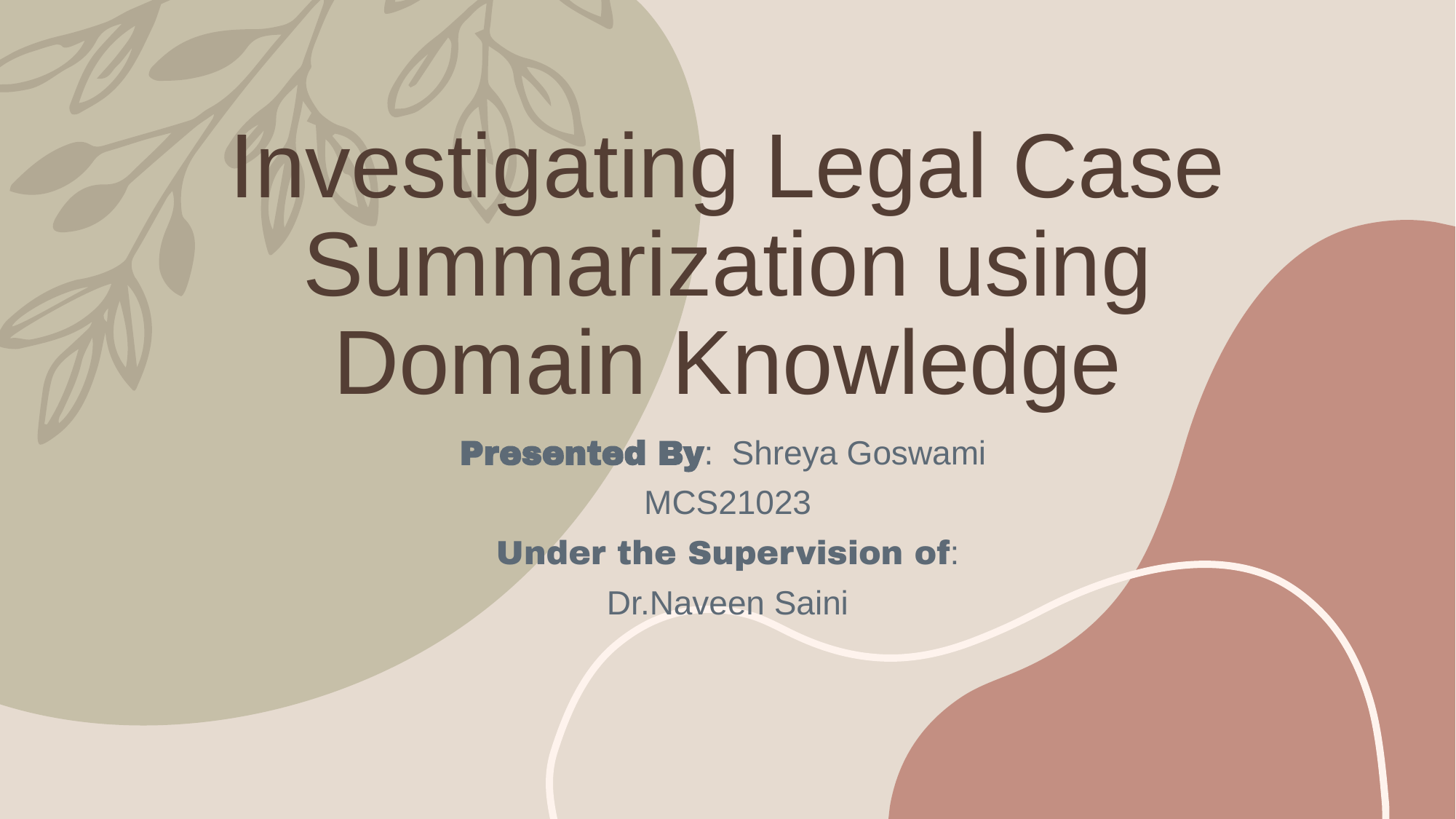

# Investigating Legal Case Summarization using Domain Knowledge
Presented By:  Shreya Goswami
MCS21023
Under the Supervision of:
Dr.Naveen Saini